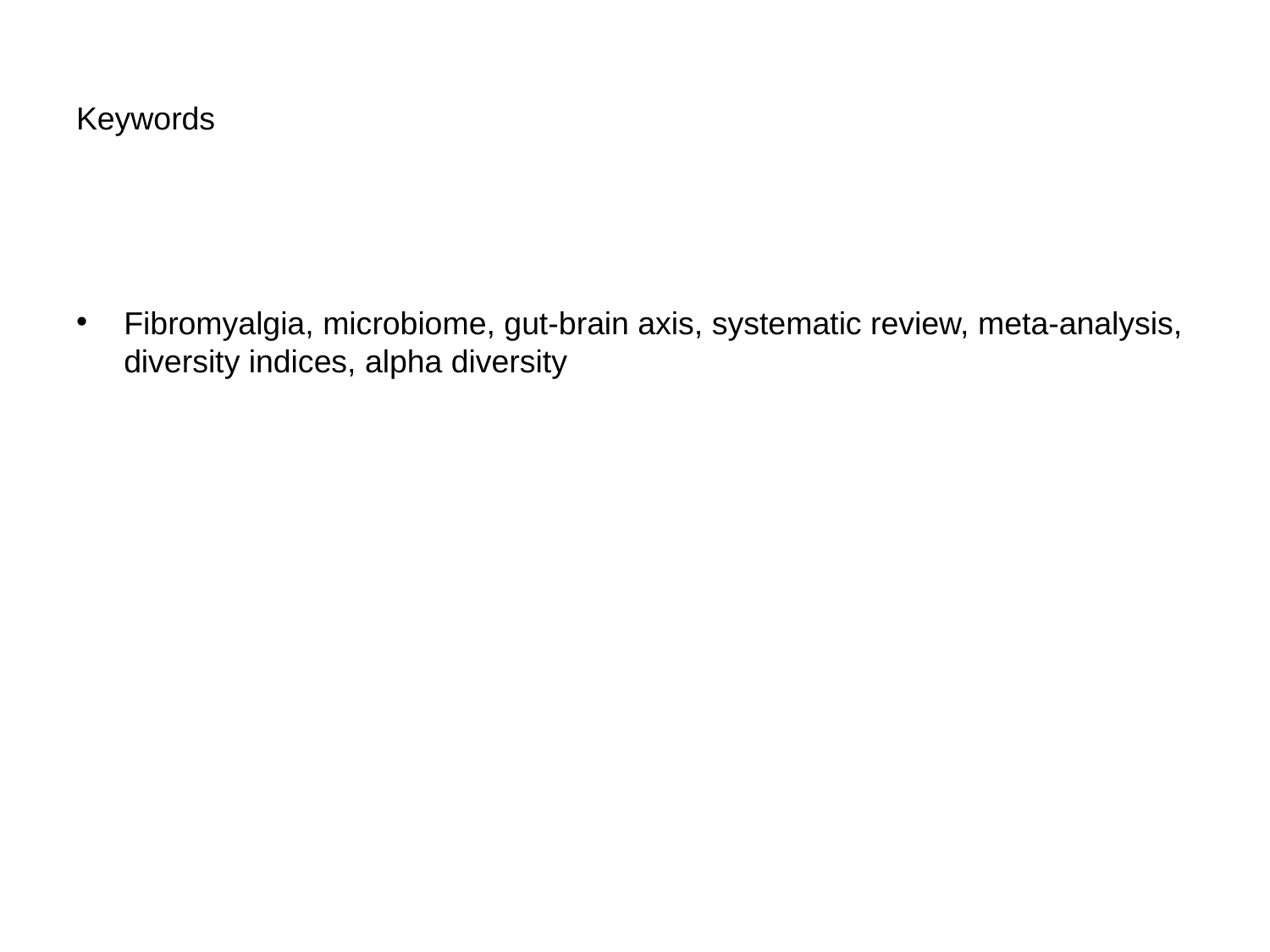

# Keywords

Fibromyalgia, microbiome, gut-brain axis, systematic review, meta-analysis, diversity indices, alpha diversity